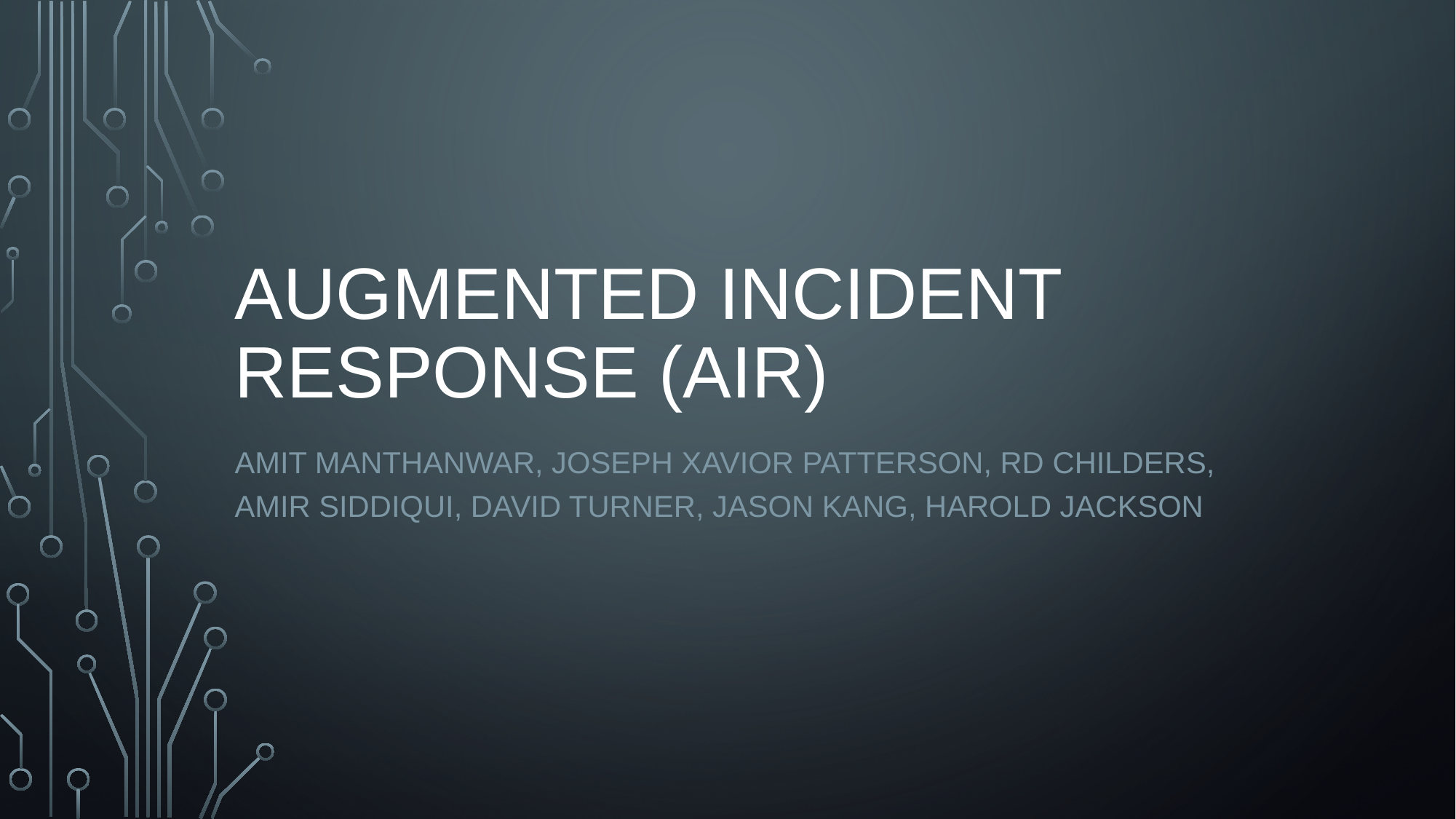

# Augmented Incident response (AIR)
Amit Manthanwar, Joseph Xavior Patterson, RD Childers, Amir Siddiqui, David Turner, Jason Kang, Harold Jackson